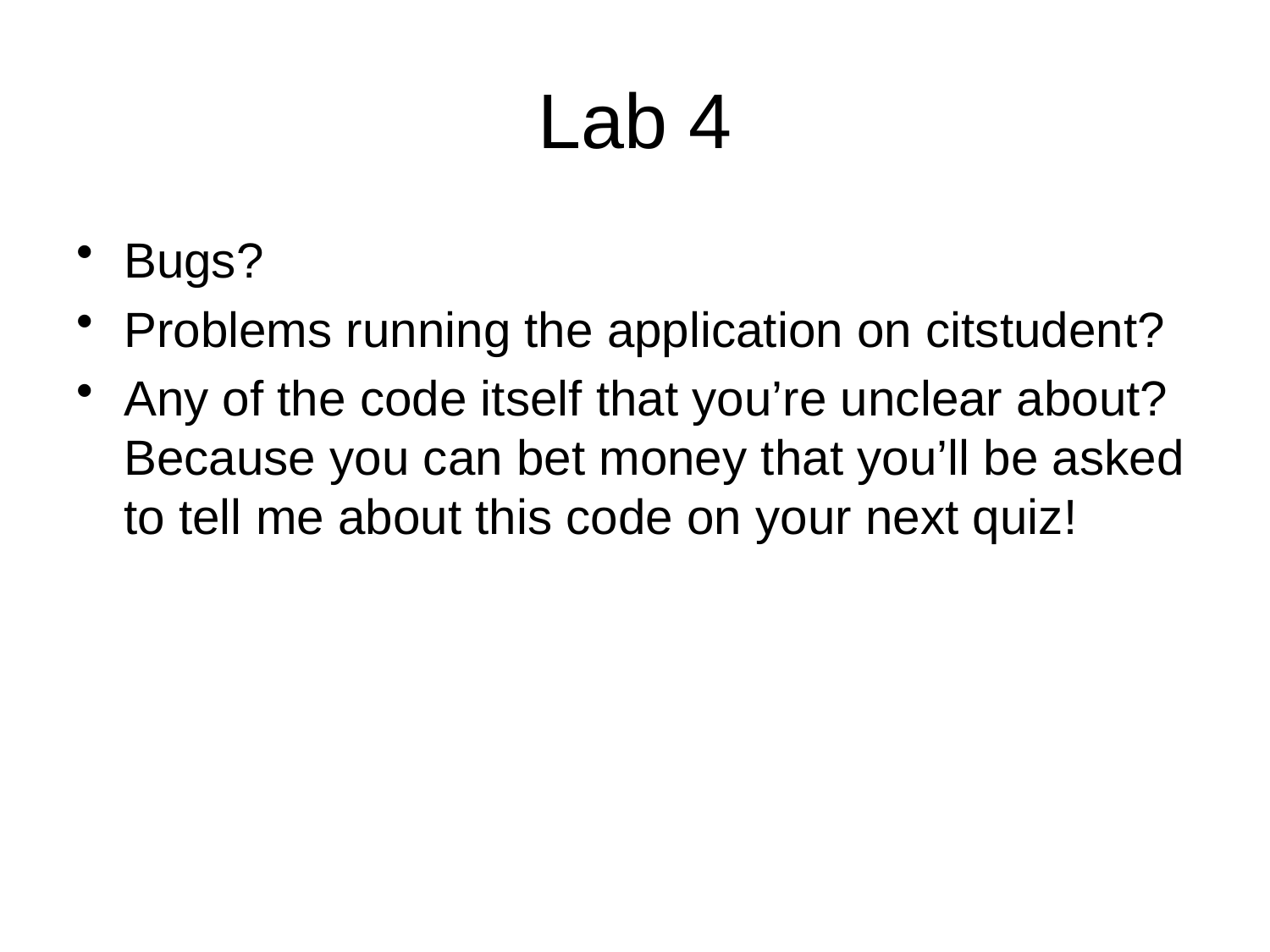

# Lab 4
Bugs?
Problems running the application on citstudent?
Any of the code itself that you’re unclear about?  Because you can bet money that you’ll be asked to tell me about this code on your next quiz!